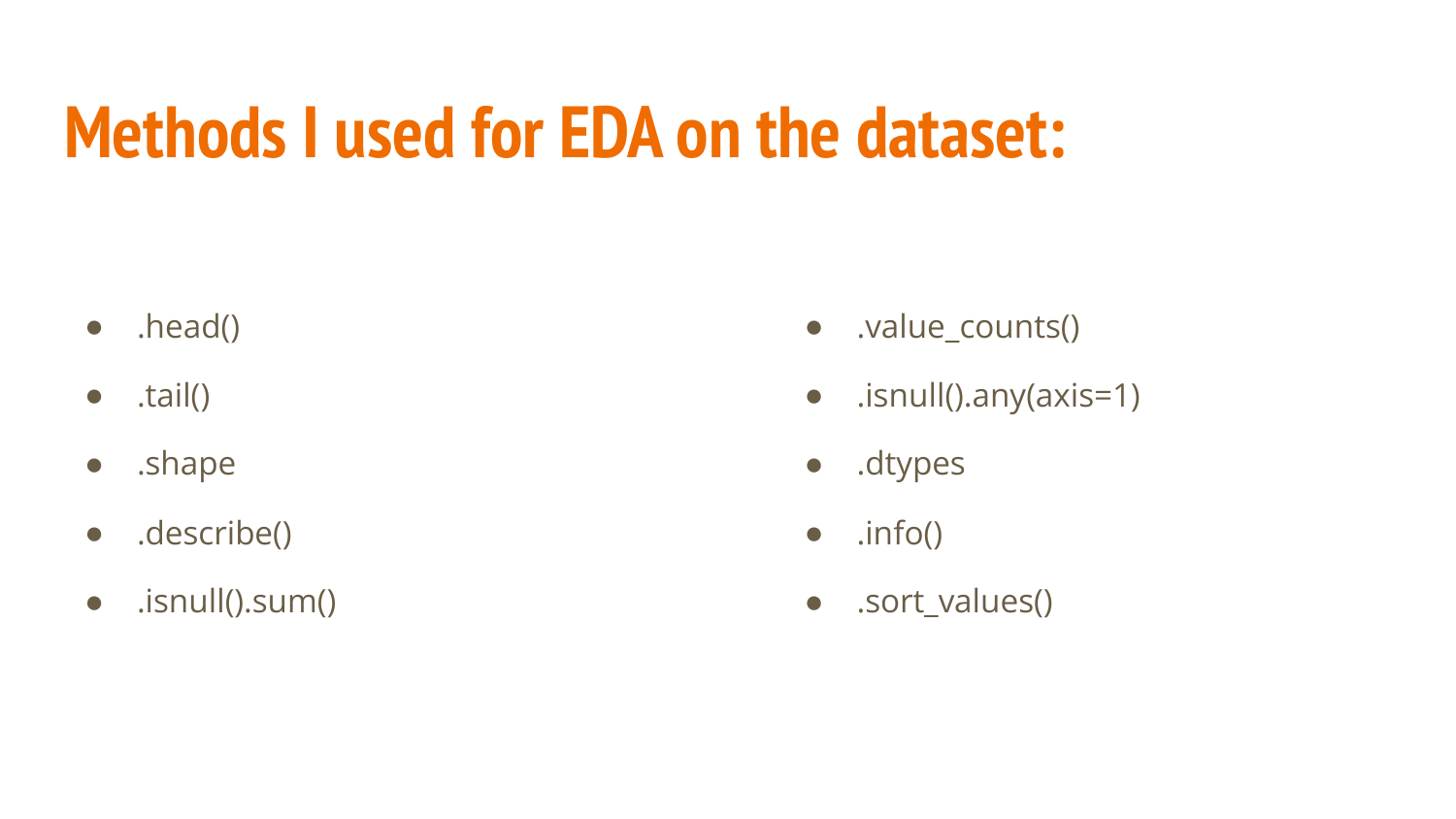

# Methods I used for EDA on the dataset:
.head()
.tail()
.shape
.describe()
.isnull().sum()
.value_counts()
.isnull().any(axis=1)
.dtypes
.info()
.sort_values()